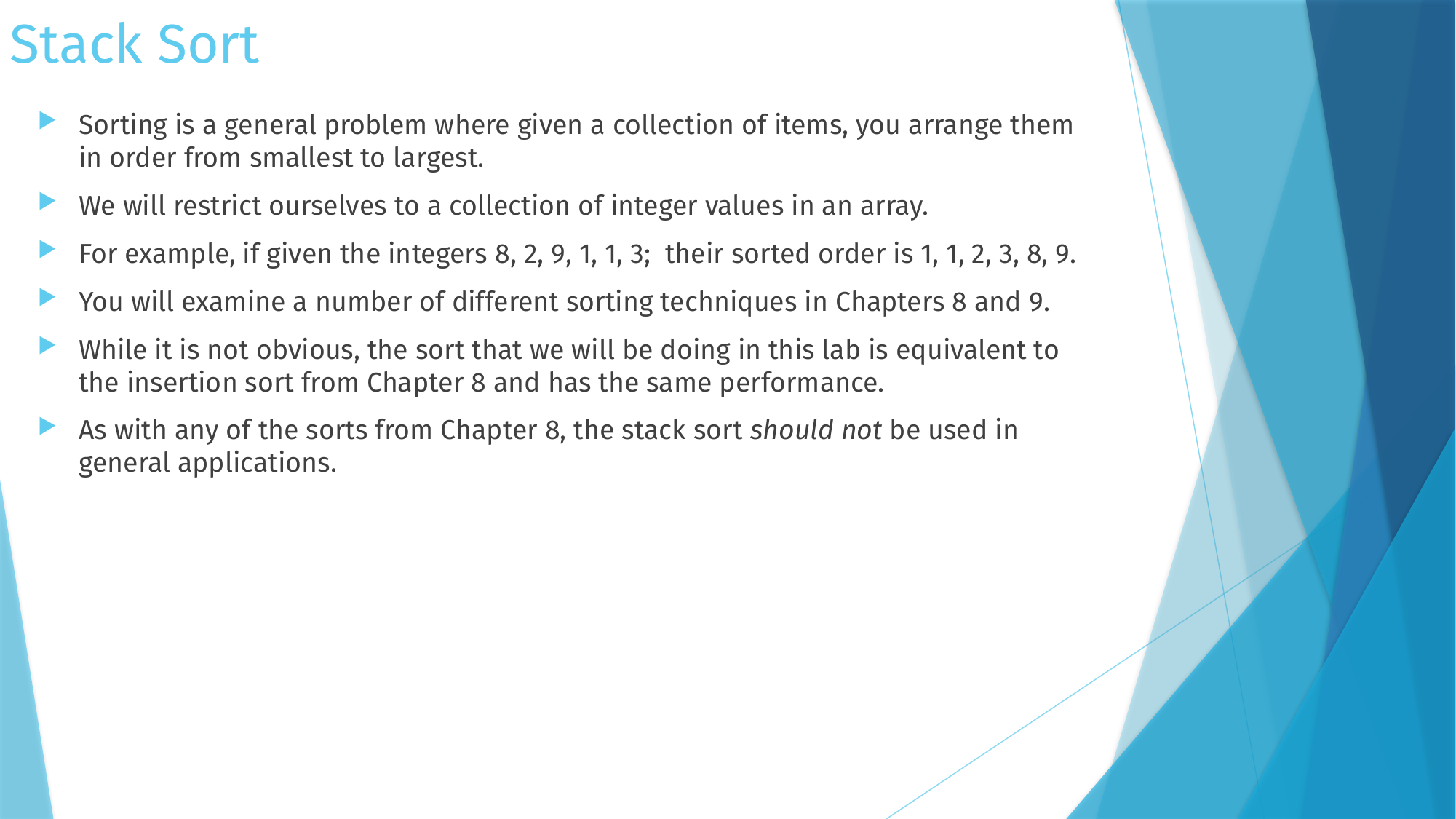

# Stack Sort
Sorting is a general problem where given a collection of items, you arrange them in order from smallest to largest.
We will restrict ourselves to a collection of integer values in an array.
For example, if given the integers 8, 2, 9, 1, 1, 3;  their sorted order is 1, 1, 2, 3, 8, 9.
You will examine a number of different sorting techniques in Chapters 8 and 9.
While it is not obvious, the sort that we will be doing in this lab is equivalent to the insertion sort from Chapter 8 and has the same performance.
As with any of the sorts from Chapter 8, the stack sort should not be used in general applications.